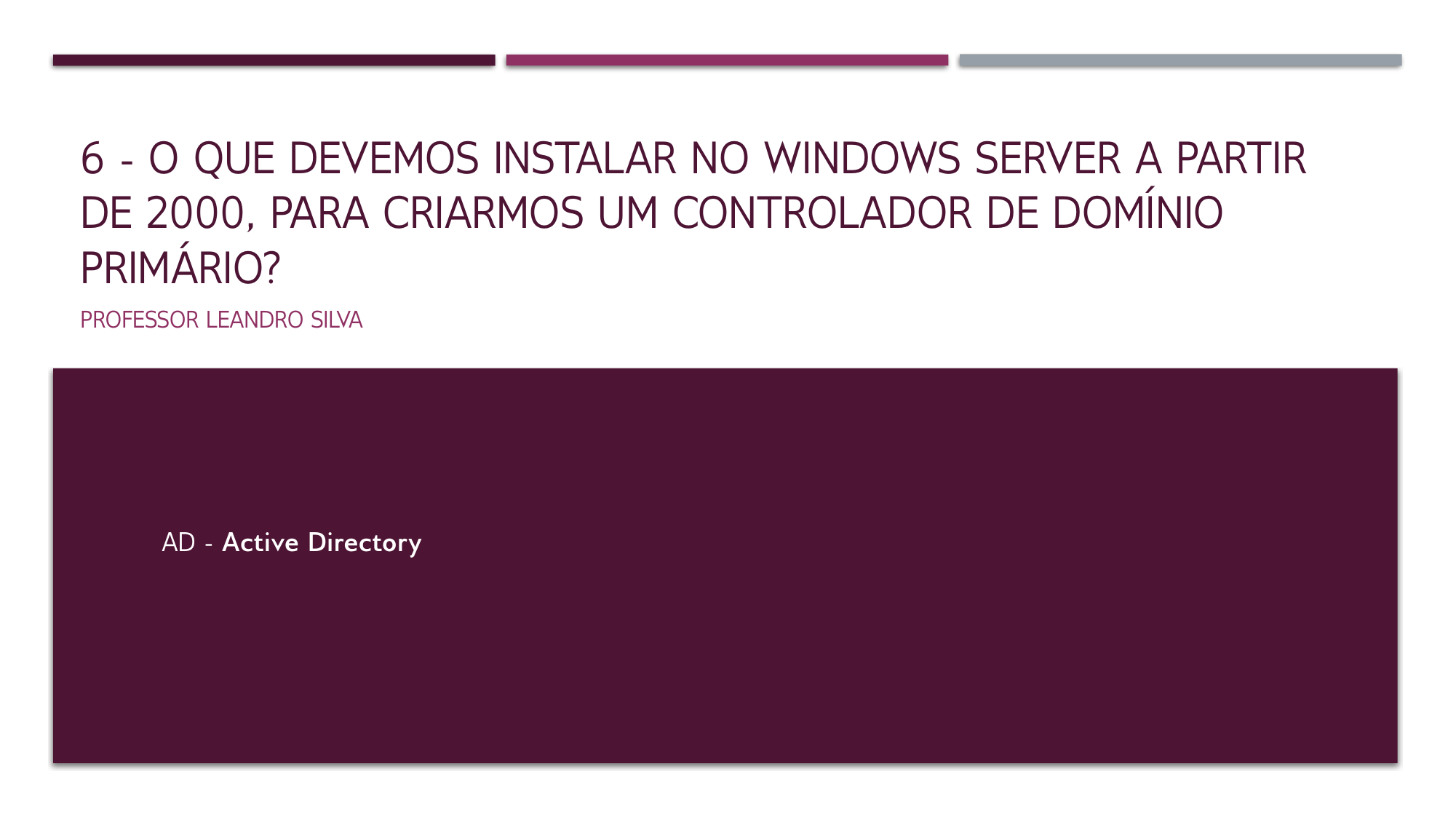

# 6 - O que devemos instalar no Windows server a partir de 2000, para criarmos um controlador de domínio primário?
Professor Leandro Silva
AD - Active Directory